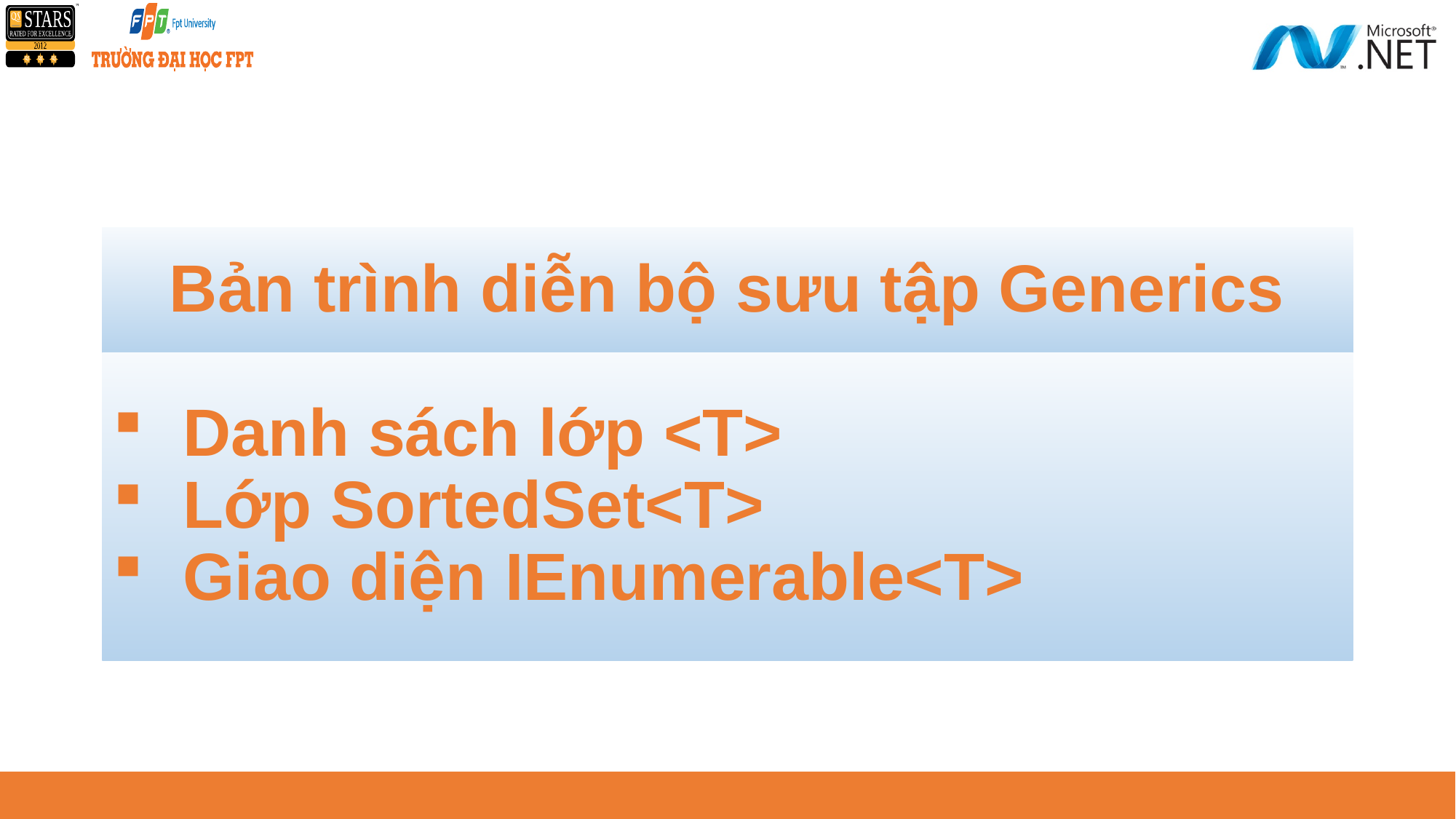

# Bản trình diễn bộ sưu tập Generics
Danh sách lớp <T>
Lớp SortedSet<T>
Giao diện IEnumerable<T>